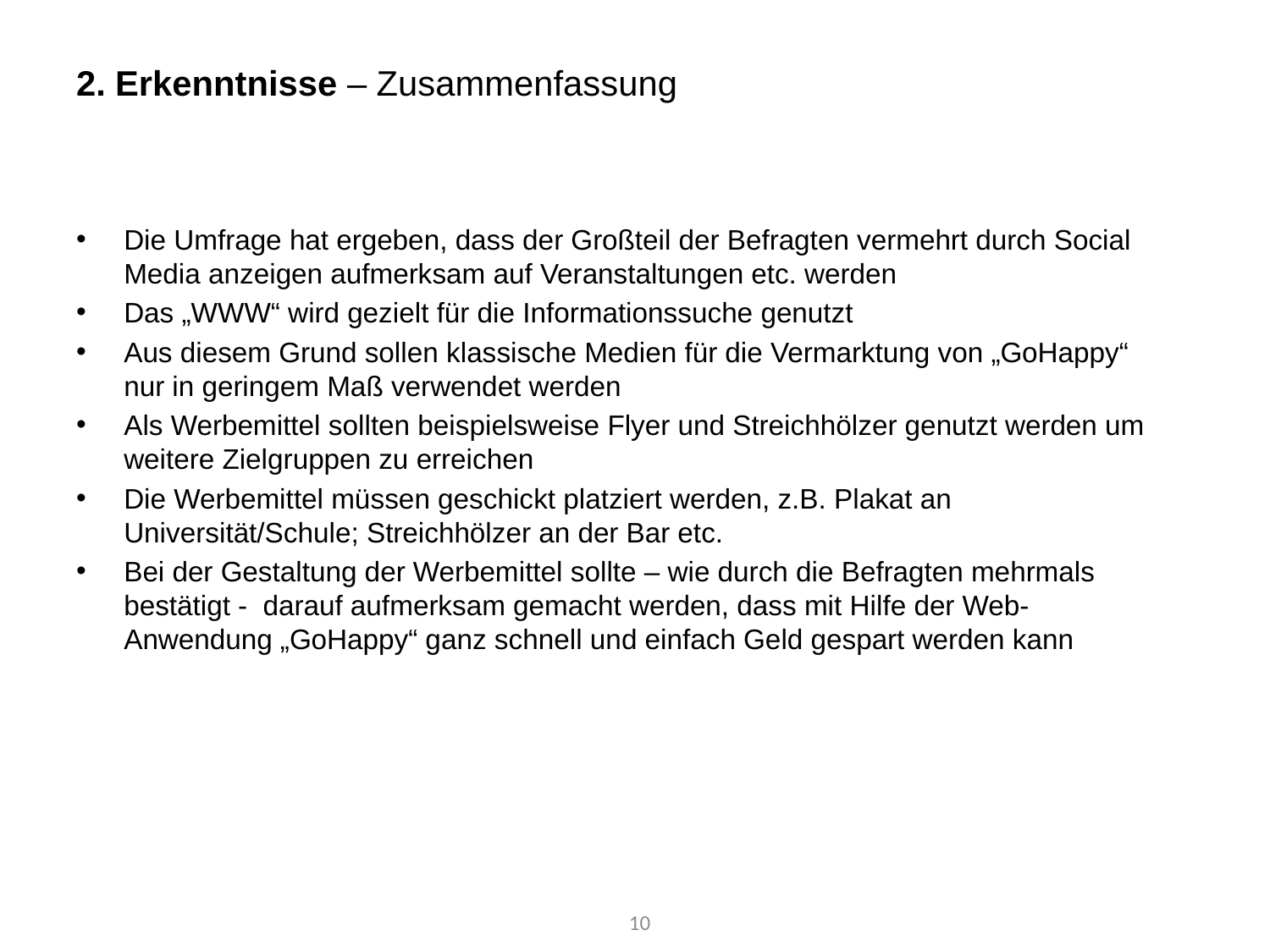

2. Erkenntnisse – Zusammenfassung

Die Umfrage hat ergeben, dass der Großteil der Befragten vermehrt durch Social Media anzeigen aufmerksam auf Veranstaltungen etc. werden
Das „WWW“ wird gezielt für die Informationssuche genutzt
Aus diesem Grund sollen klassische Medien für die Vermarktung von „GoHappy“ nur in geringem Maß verwendet werden
Als Werbemittel sollten beispielsweise Flyer und Streichhölzer genutzt werden um weitere Zielgruppen zu erreichen
Die Werbemittel müssen geschickt platziert werden, z.B. Plakat an Universität/Schule; Streichhölzer an der Bar etc.
Bei der Gestaltung der Werbemittel sollte – wie durch die Befragten mehrmals bestätigt -  darauf aufmerksam gemacht werden, dass mit Hilfe der Web-Anwendung „GoHappy“ ganz schnell und einfach Geld gespart werden kann

10